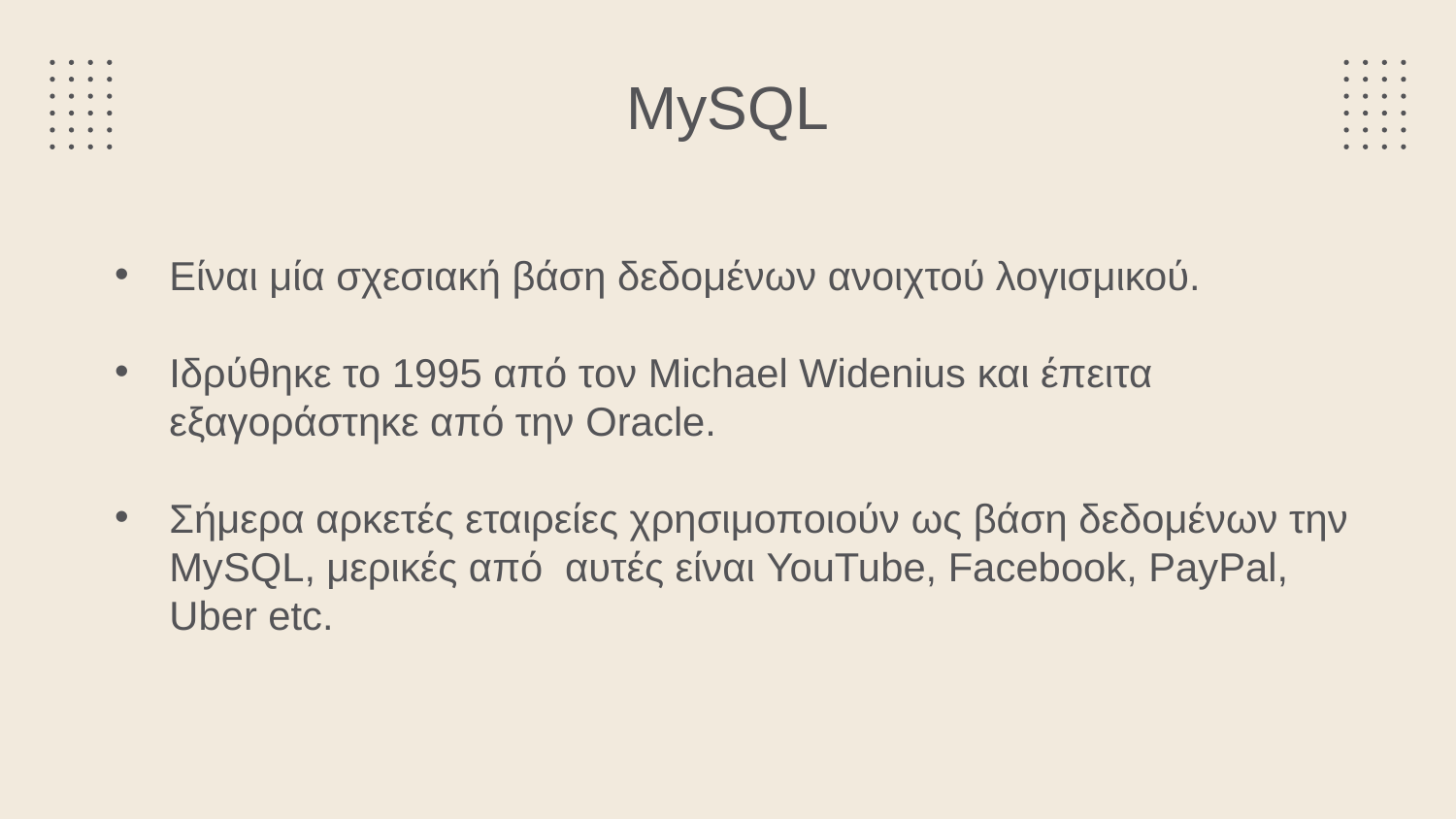

# MySQL
Είναι μία σχεσιακή βάση δεδομένων ανοιχτού λογισμικού.

Ιδρύθηκε το 1995 από τον Michael Widenius και έπειτα εξαγοράστηκε από την Oracle.

Σήμερα αρκετές εταιρείες χρησιμοποιούν ως βάση δεδομένων την MySQL, μερικές από  αυτές είναι YouTube, Facebook, PayPal, Uber etc.